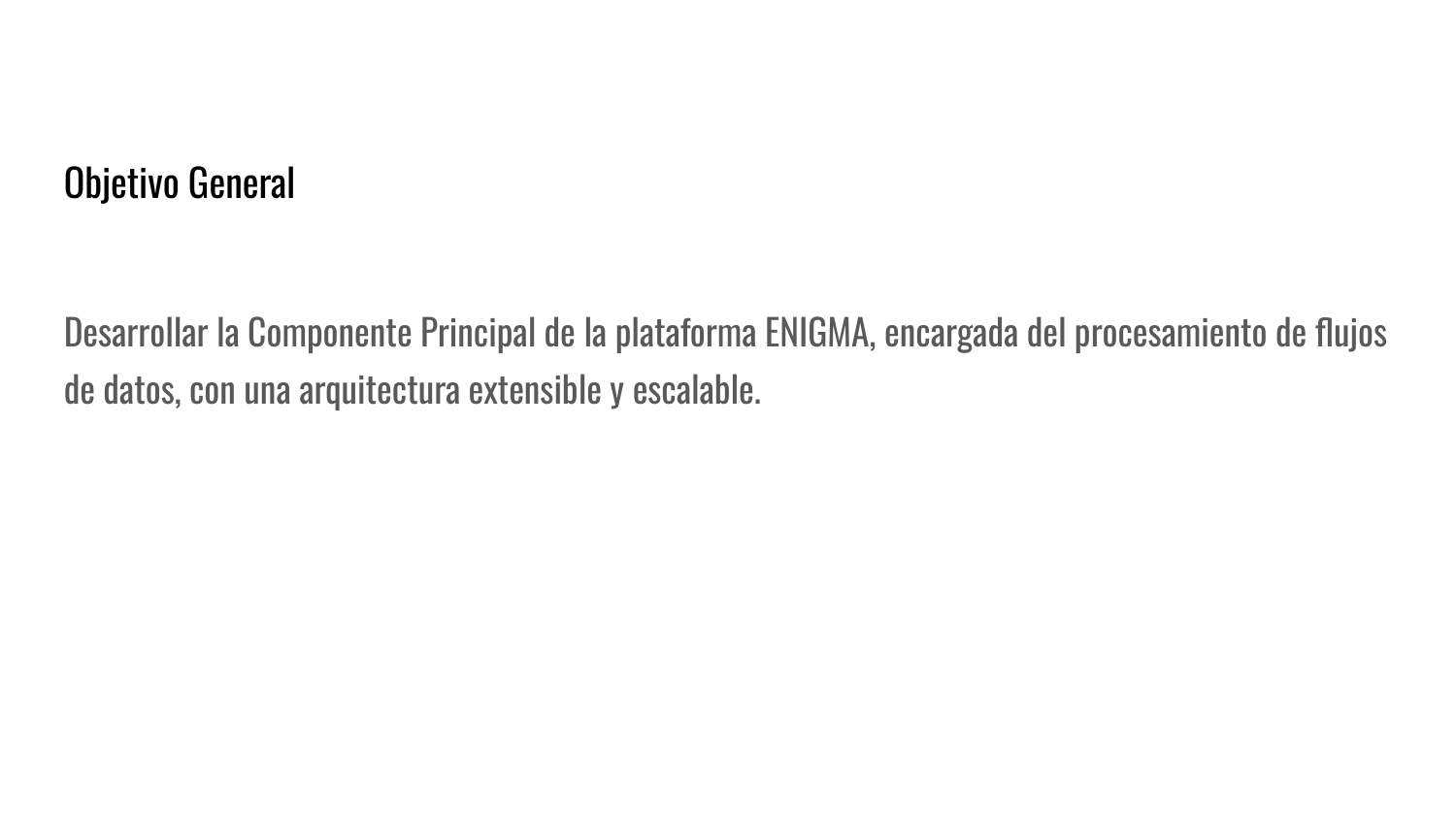

Objetivo General
Desarrollar la Componente Principal de la plataforma ENIGMA, encargada del procesamiento de flujos de datos, con una arquitectura extensible y escalable.